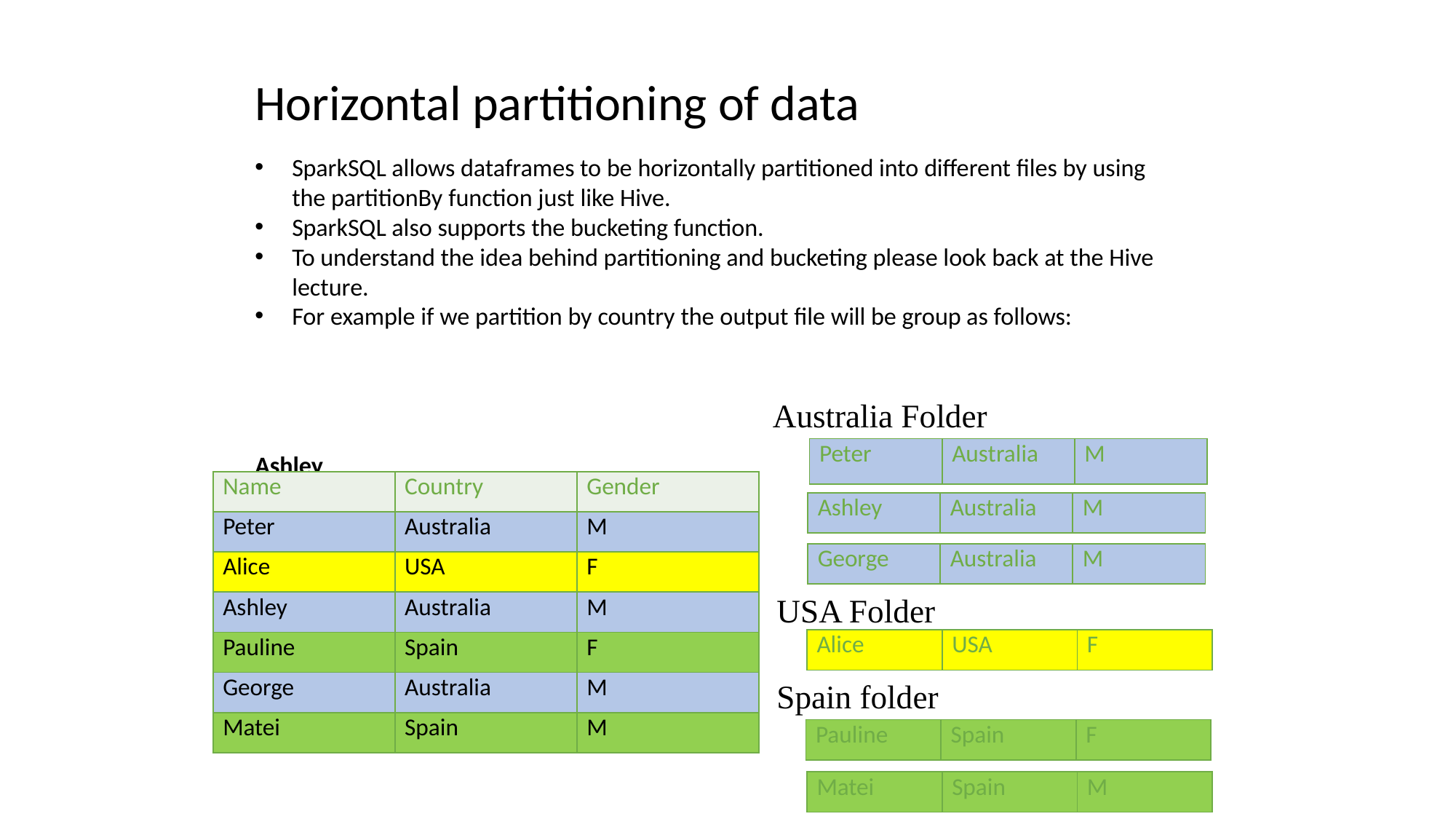

# Horizontal partitioning of data
SparkSQL allows dataframes to be horizontally partitioned into different files by using the partitionBy function just like Hive.
SparkSQL also supports the bucketing function.
To understand the idea behind partitioning and bucketing please look back at the Hive lecture.
For example if we partition by country the output file will be group as follows:

Ashley
Australia
M

Australia Folder
| Peter | Australia | M |
| --- | --- | --- |
| Name | Country | Gender |
| --- | --- | --- |
| Peter | Australia | M |
| Alice | USA | F |
| Ashley | Australia | M |
| Pauline | Spain | F |
| George | Australia | M |
| Matei | Spain | M |
| Ashley | Australia | M |
| --- | --- | --- |
| George | Australia | M |
| --- | --- | --- |
USA Folder
| Alice | USA | F |
| --- | --- | --- |
Spain folder
| Pauline | Spain | F |
| --- | --- | --- |
| Matei | Spain | M |
| --- | --- | --- |